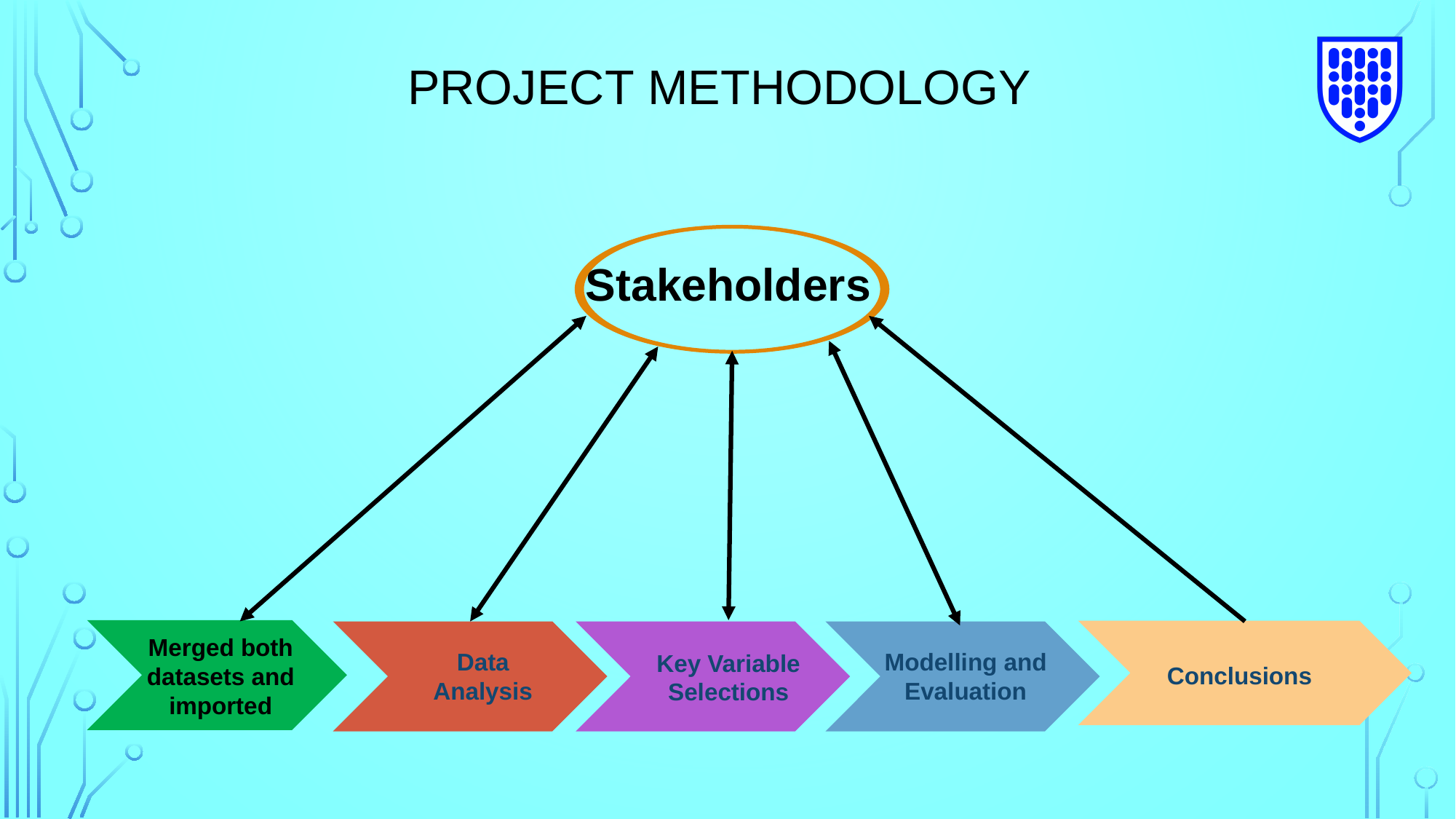

# PROJECT METHODOLOGY

Stakeholders

Merged both datasets and imported
Modelling and Evaluation
Data Analysis
Key Variable Selections
Conclusions